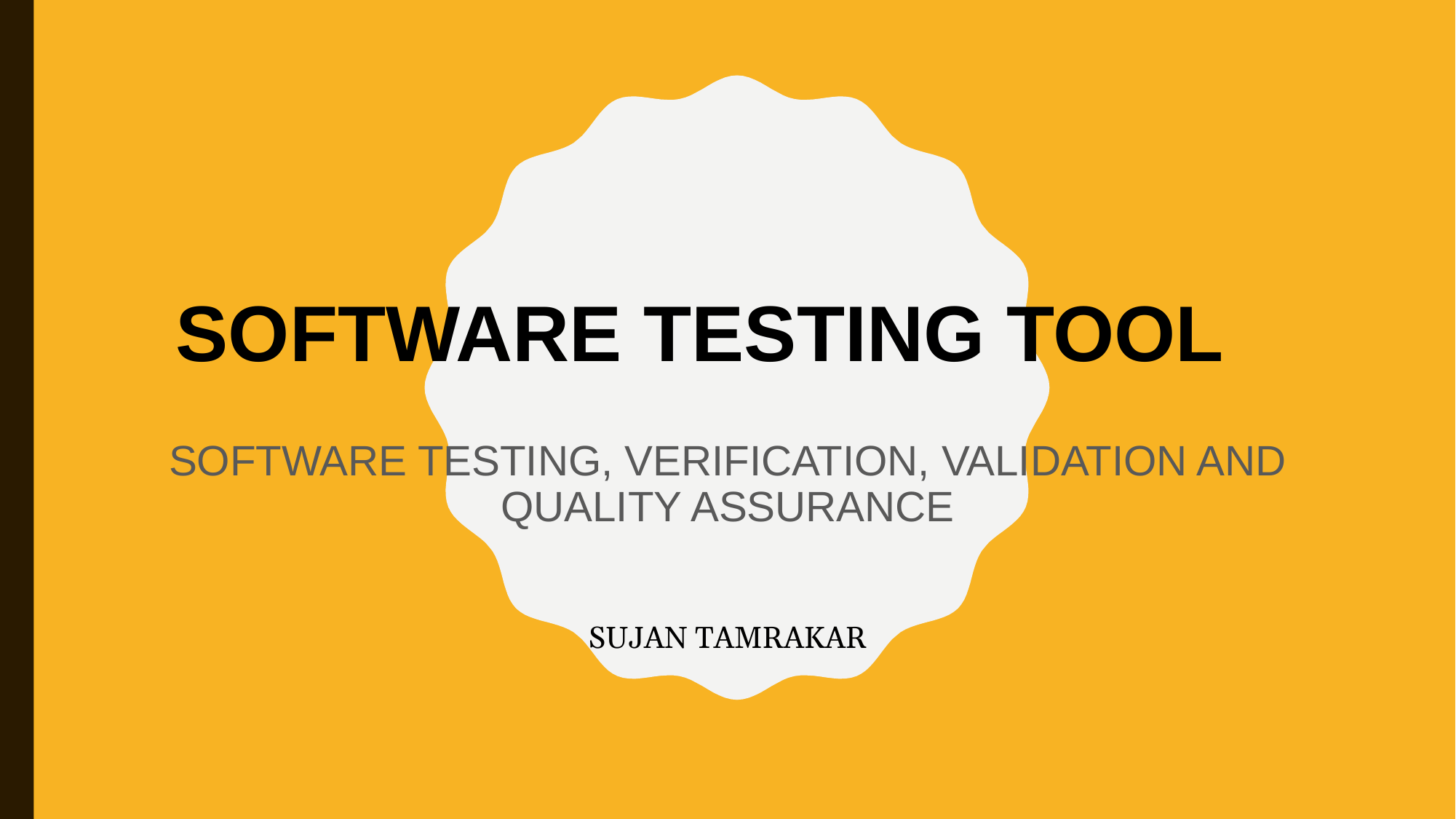

SOFTWARE TESTING TOOL
Software Testing, Verification, Validation and Quality Assurance

Sujan Tamrakar